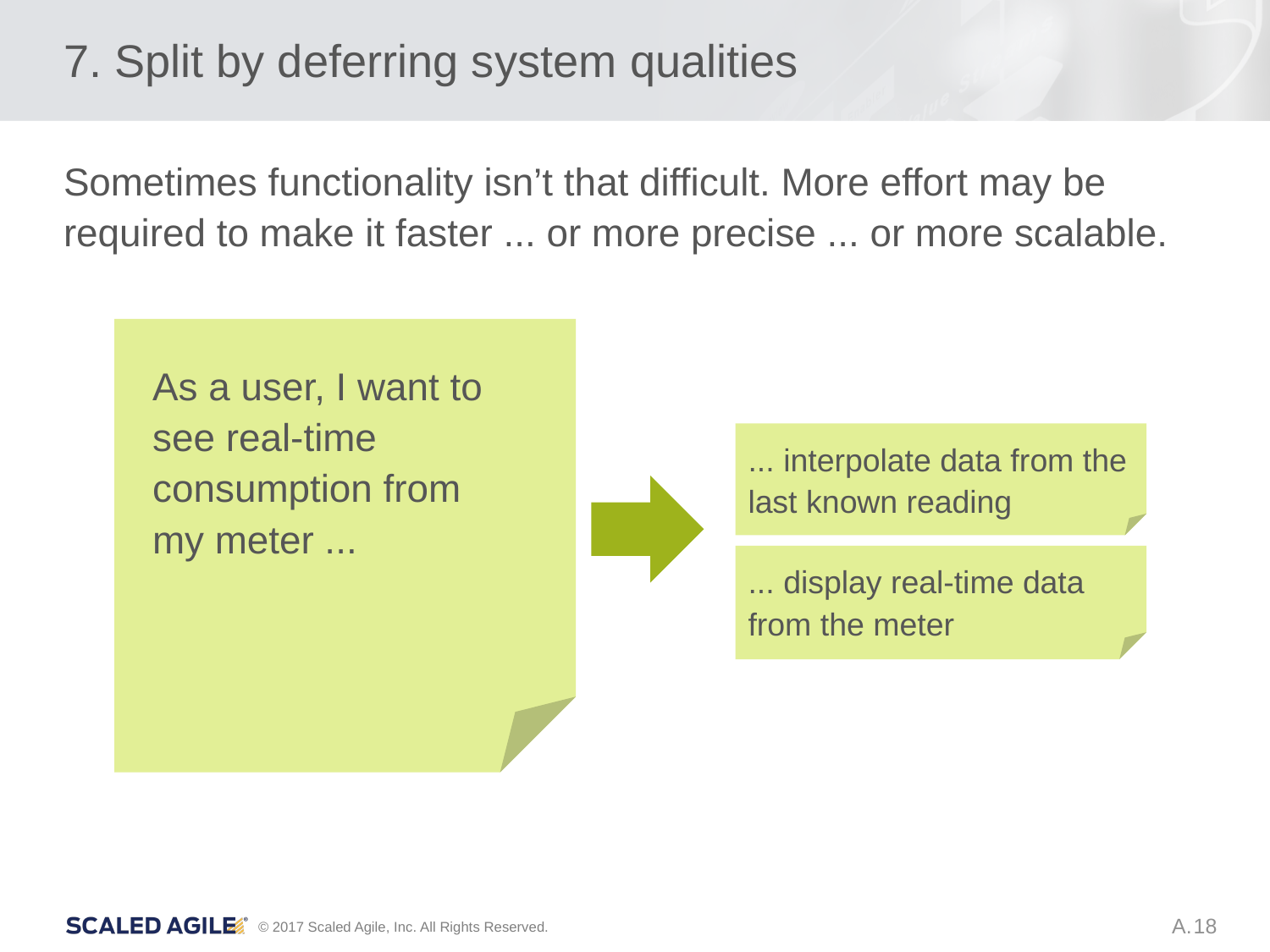

# 7. Split by deferring system qualities
Sometimes functionality isn’t that difficult. More effort may be required to make it faster ... or more precise ... or more scalable.
As a user, I want to see real-time consumption from
my meter ...
... interpolate data from the last known reading

... display real-time data from the meter